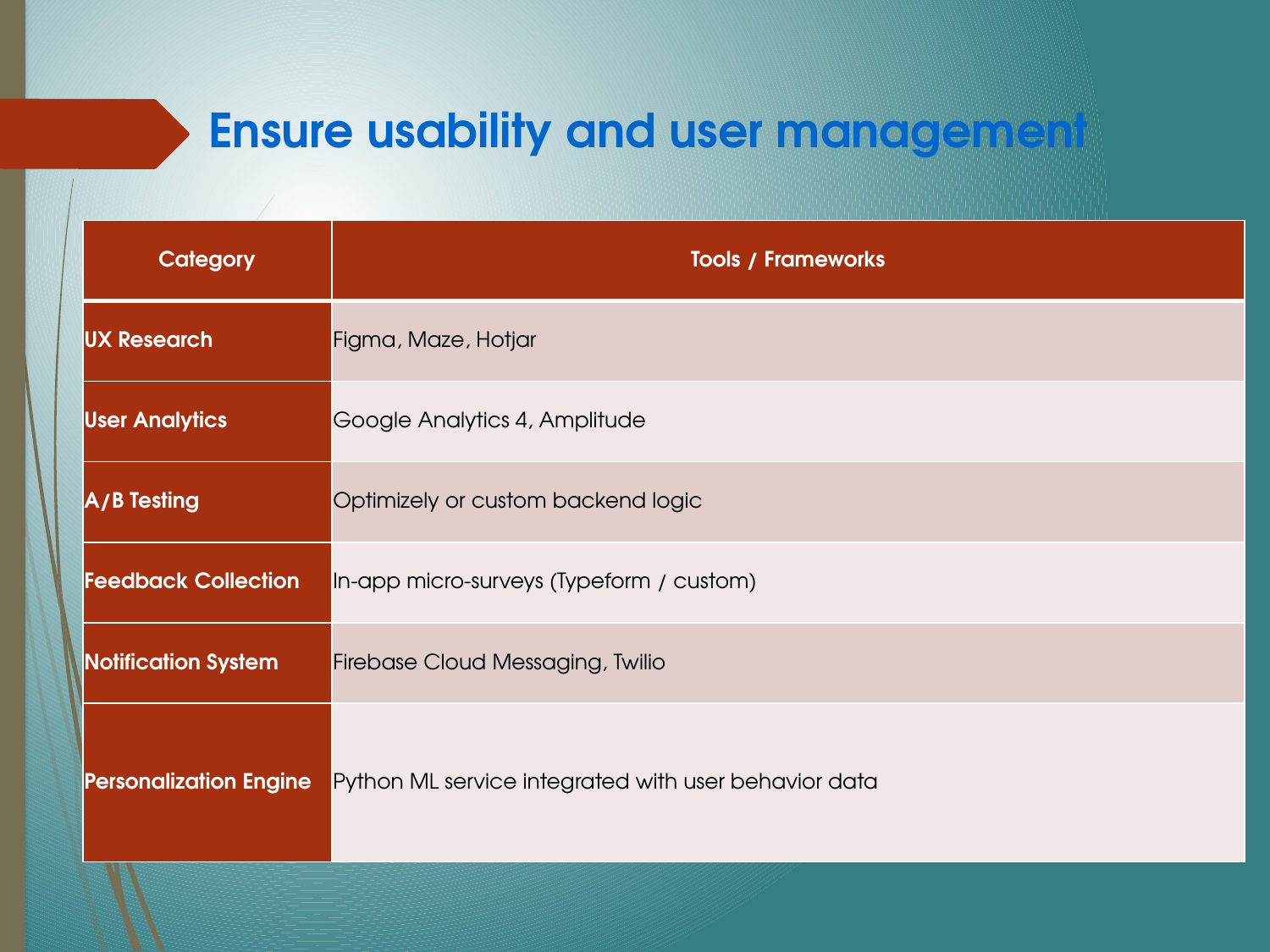

Ensure usability and user management
| Category | Tools / Frameworks |
| --- | --- |
| UX Research | Figma, Maze, Hotjar |
| User Analytics | Google Analytics 4, Amplitude |
| A/B Testing | Optimizely or custom backend logic |
| Feedback Collection | In-app micro-surveys (Typeform / custom) |
| Notification System | Firebase Cloud Messaging, Twilio |
| Personalization Engine | Python ML service integrated with user behavior data |